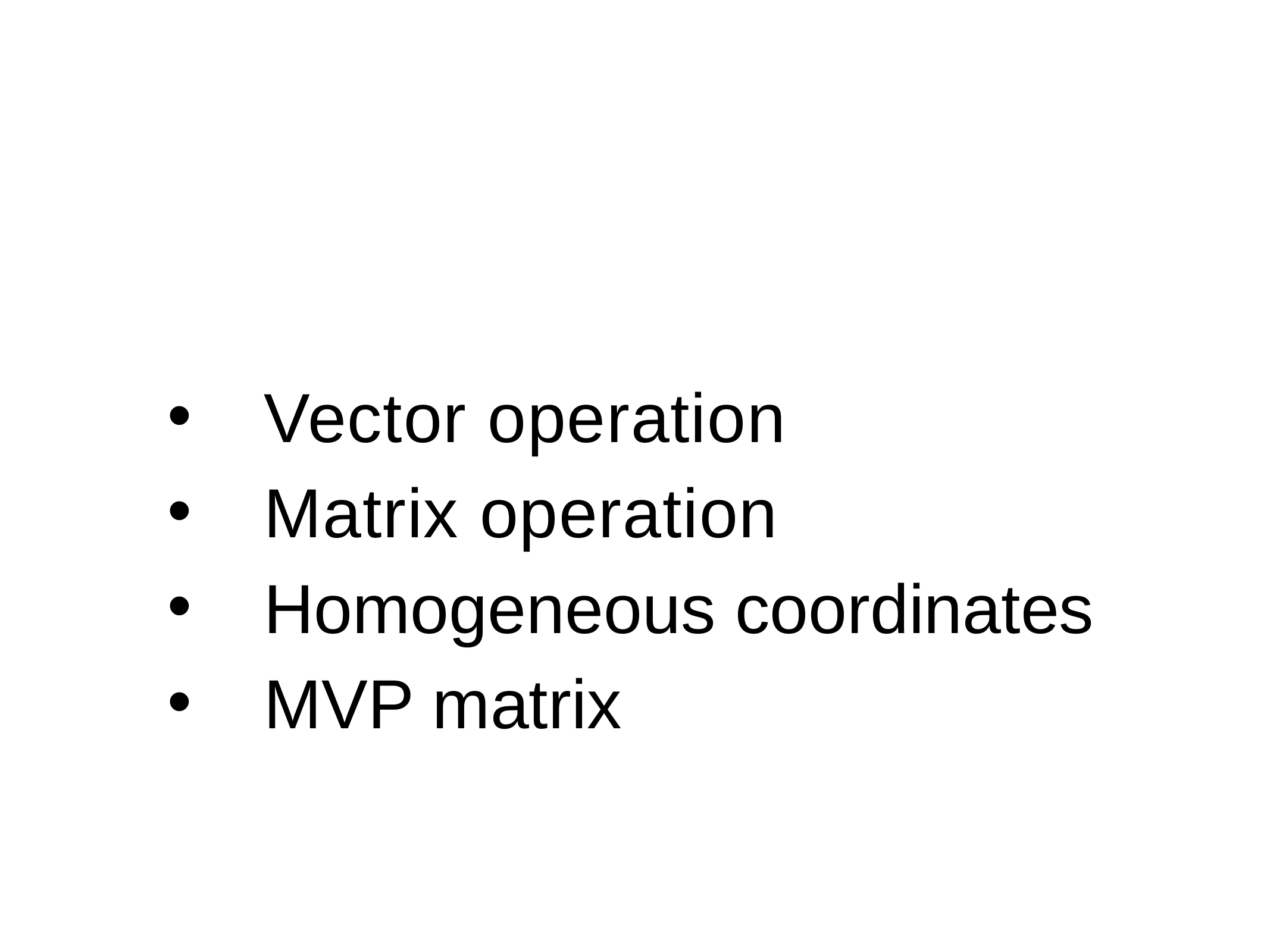

Vector operation
Matrix operation
Homogeneous coordinates
MVP matrix